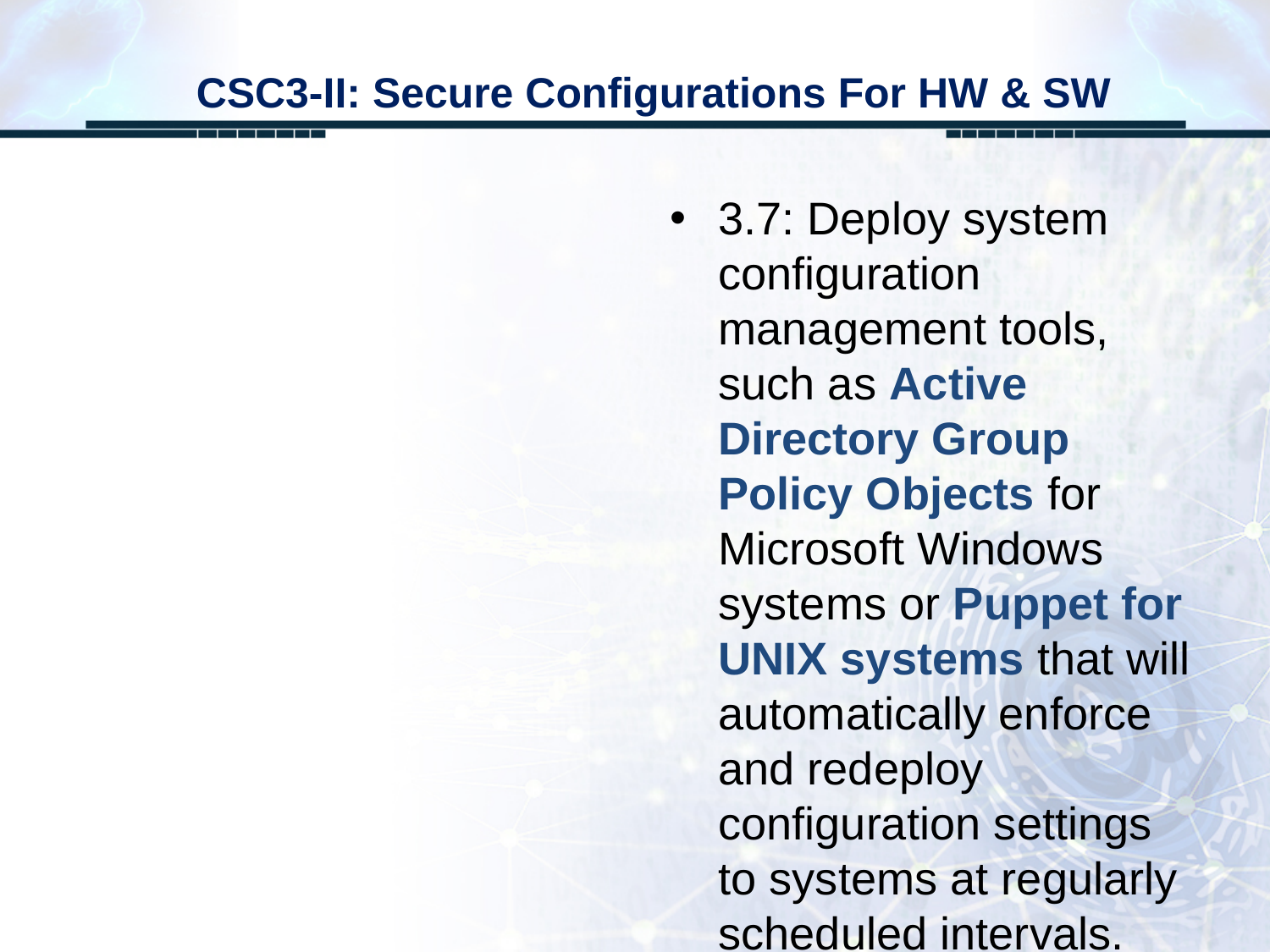

# CSC3-II: Secure Configurations For HW & SW
3.7: Deploy system configuration management tools, such as Active Directory Group Policy Objects for Microsoft Windows systems or Puppet for UNIX systems that will automatically enforce and redeploy configuration settings to systems at regularly scheduled intervals.